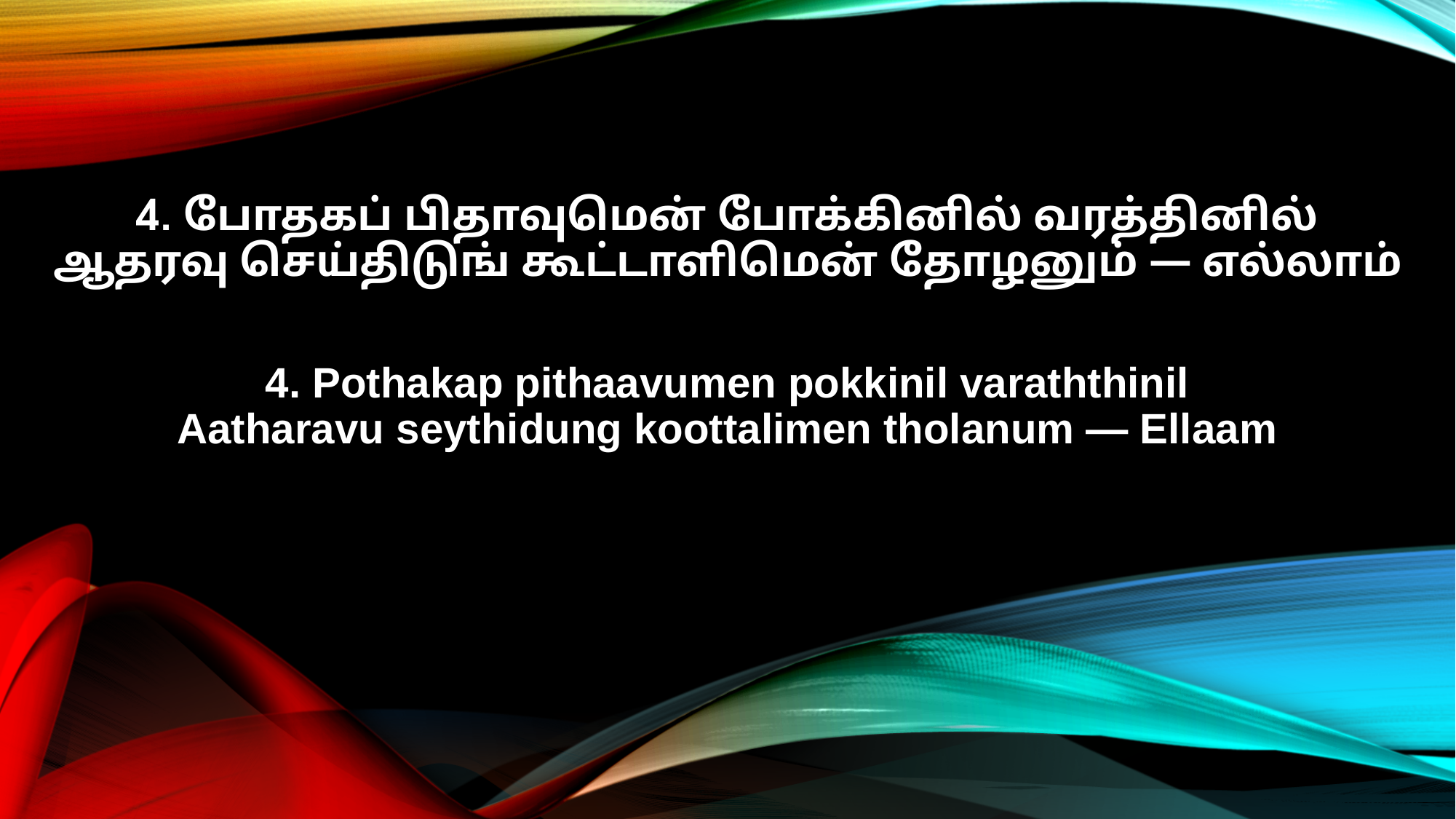

4. போதகப் பிதாவுமென் போக்கினில் வரத்தினில்
ஆதரவு செய்திடுங் கூட்டாளிமென் தோழனும் — எல்லாம்

4. Pothakap pithaavumen pokkinil varaththinil
Aatharavu seythidung koottalimen tholanum — Ellaam